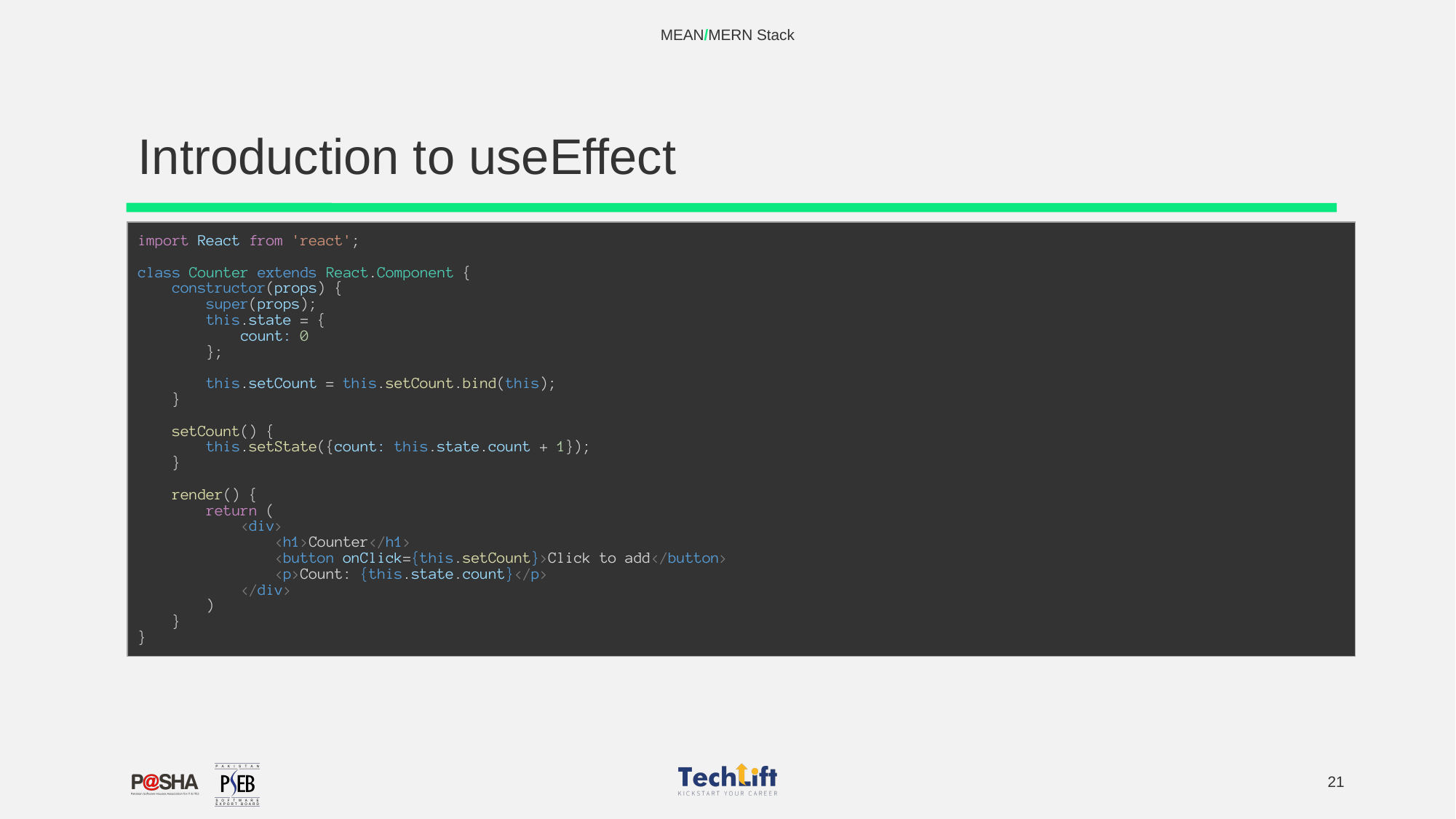

MEAN/MERN Stack
# Introduction to useEffect
| import React from 'react'; class Counter extends React.Component {     constructor(props) {         super(props);         this.state = {             count: 0         };         this.setCount = this.setCount.bind(this);     }     setCount() {         this.setState({count: this.state.count + 1});     }     render() {         return (             <div>                 <h1>Counter</h1>                 <button onClick={this.setCount}>Click to add</button>                 <p>Count: {this.state.count}</p>             </div>         )     } } |
| --- |
21